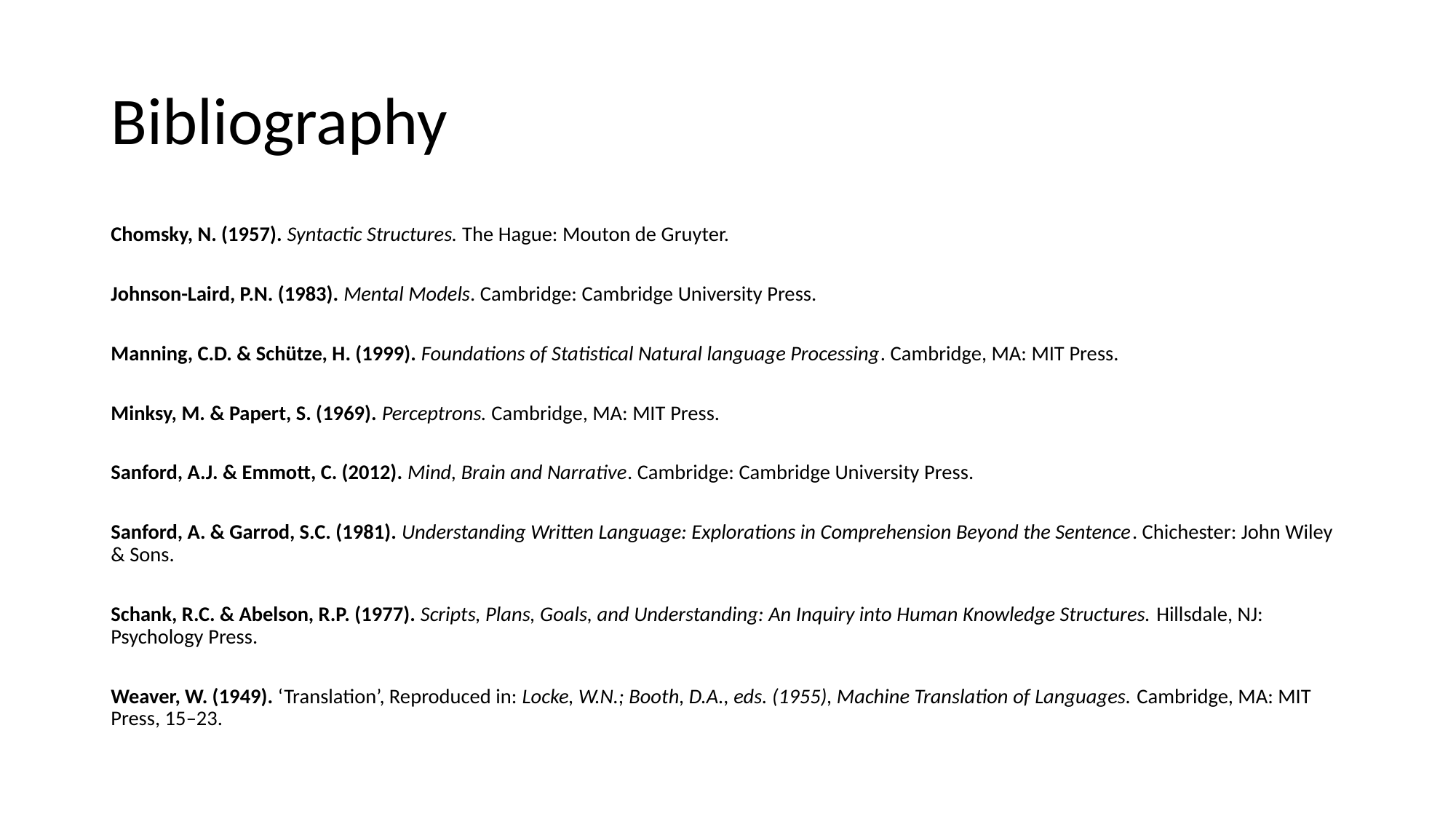

# Bibliography
Chomsky, N. (1957). Syntactic Structures. The Hague: Mouton de Gruyter.

Johnson-Laird, P.N. (1983). Mental Models. Cambridge: Cambridge University Press.

Manning, C.D. & Schütze, H. (1999). Foundations of Statistical Natural language Processing. Cambridge, MA: MIT Press.

Minksy, M. & Papert, S. (1969). Perceptrons. Cambridge, MA: MIT Press.

Sanford, A.J. & Emmott, C. (2012). Mind, Brain and Narrative. Cambridge: Cambridge University Press.

Sanford, A. & Garrod, S.C. (1981). Understanding Written Language: Explorations in Comprehension Beyond the Sentence. Chichester: John Wiley & Sons.

Schank, R.C. & Abelson, R.P. (1977). Scripts, Plans, Goals, and Understanding: An Inquiry into Human Knowledge Structures. Hillsdale, NJ: Psychology Press.

Weaver, W. (1949). ‘Translation’, Reproduced in: Locke, W.N.; Booth, D.A., eds. (1955), Machine Translation of Languages. Cambridge, MA: MIT Press, 15–23.